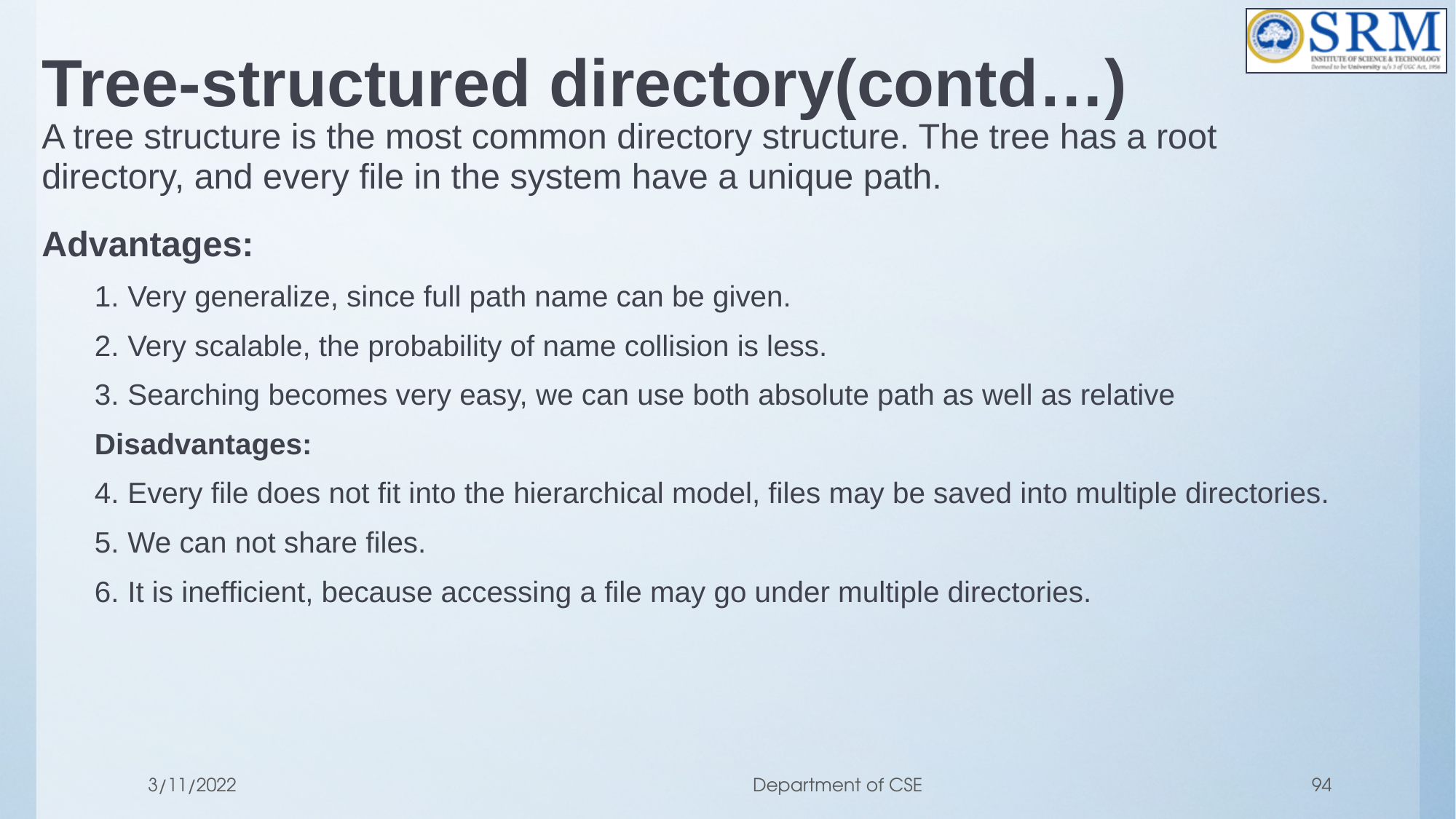

# Tree-structured directory(contd…)
A tree structure is the most common directory structure. The tree has a root directory, and every file in the system have a unique path.
Advantages:
Very generalize, since full path name can be given.
Very scalable, the probability of name collision is less.
Searching becomes very easy, we can use both absolute path as well as relative
Disadvantages:
Every file does not fit into the hierarchical model, files may be saved into multiple directories.
We can not share files.
It is inefficient, because accessing a file may go under multiple directories.

3/11/2022
Department of CSE
94